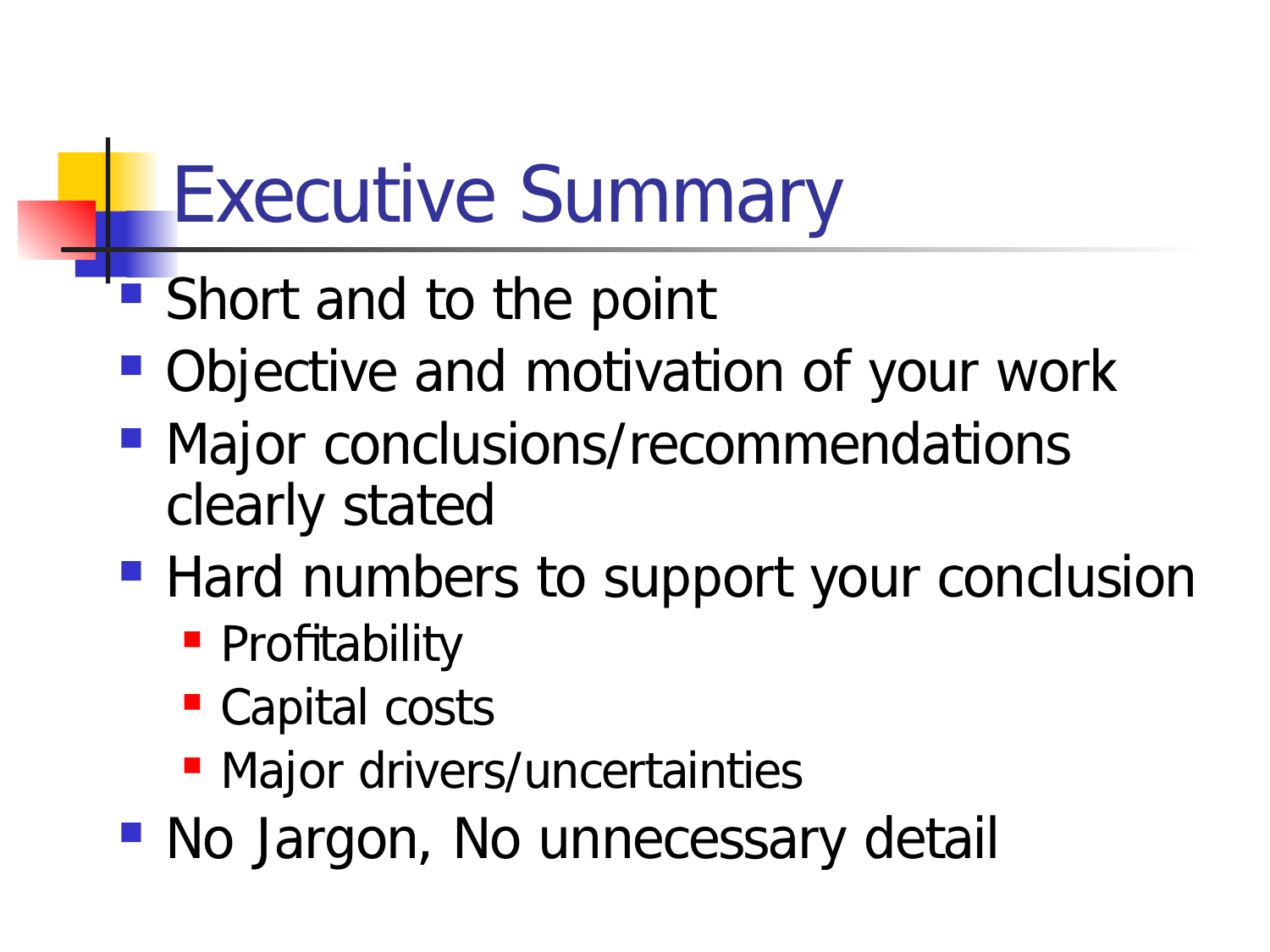

# Executive Summary
Short and to the point
Objective and motivation of your work
Major conclusions/recommendations clearly stated
Hard numbers to support your conclusion
Profitability
Capital costs
Major drivers/uncertainties
No Jargon, No unnecessary detail